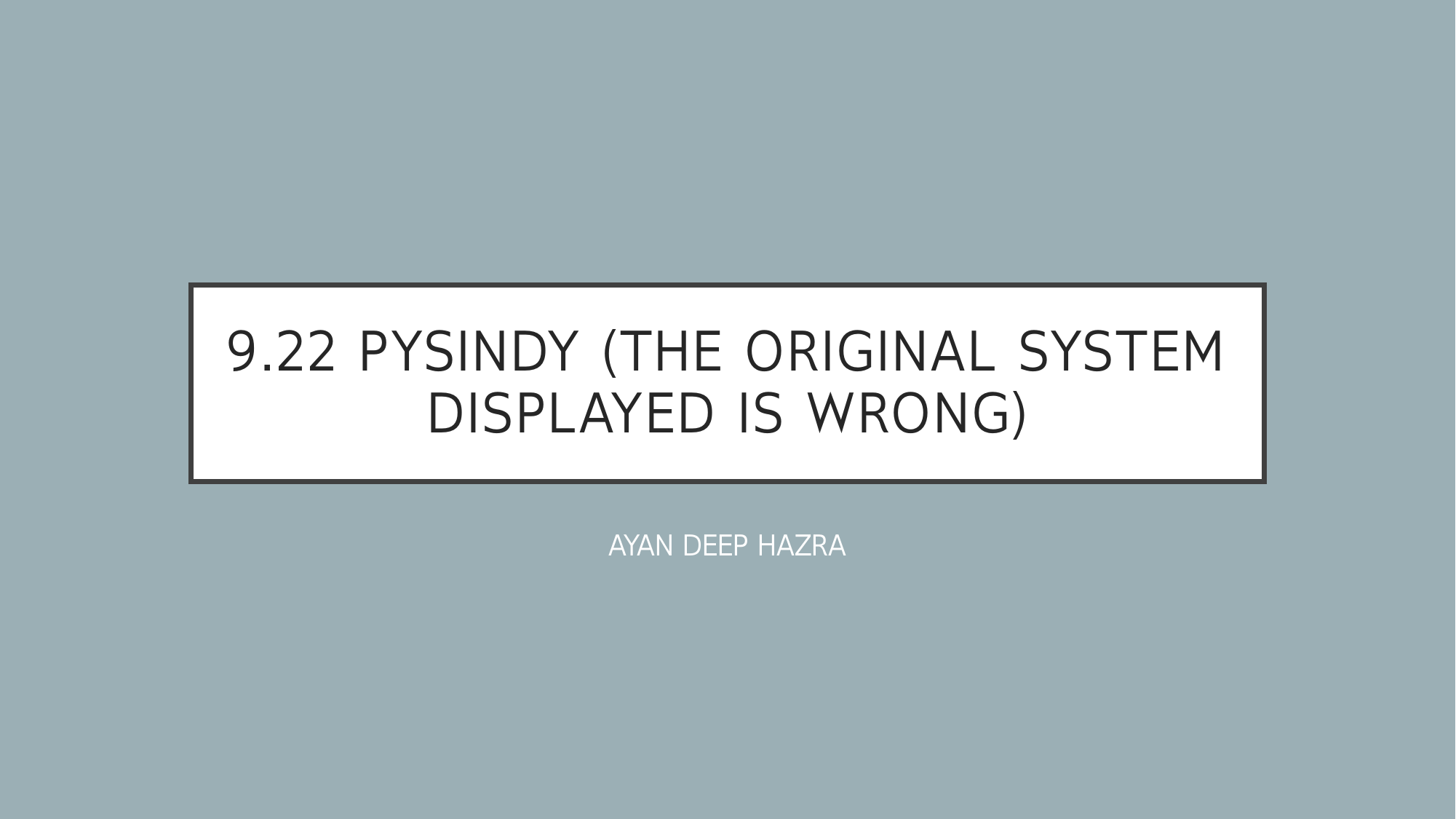

# 9.22 PYSINDY (the original system displayed is wrong)
AYAN DEEP HAZRA